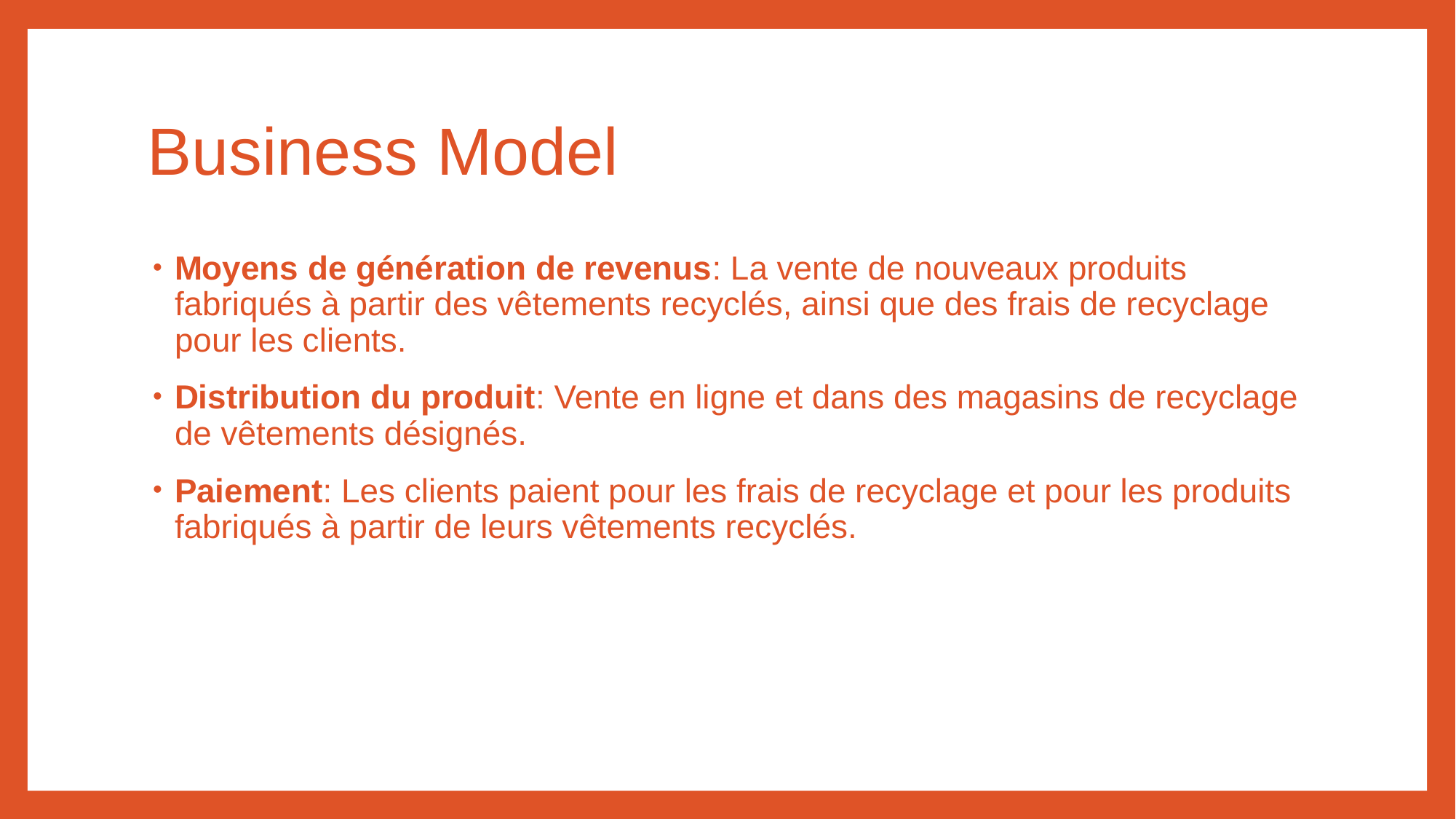

# Business Model
Moyens de génération de revenus: La vente de nouveaux produits fabriqués à partir des vêtements recyclés, ainsi que des frais de recyclage pour les clients.
Distribution du produit: Vente en ligne et dans des magasins de recyclage de vêtements désignés.
Paiement: Les clients paient pour les frais de recyclage et pour les produits fabriqués à partir de leurs vêtements recyclés.